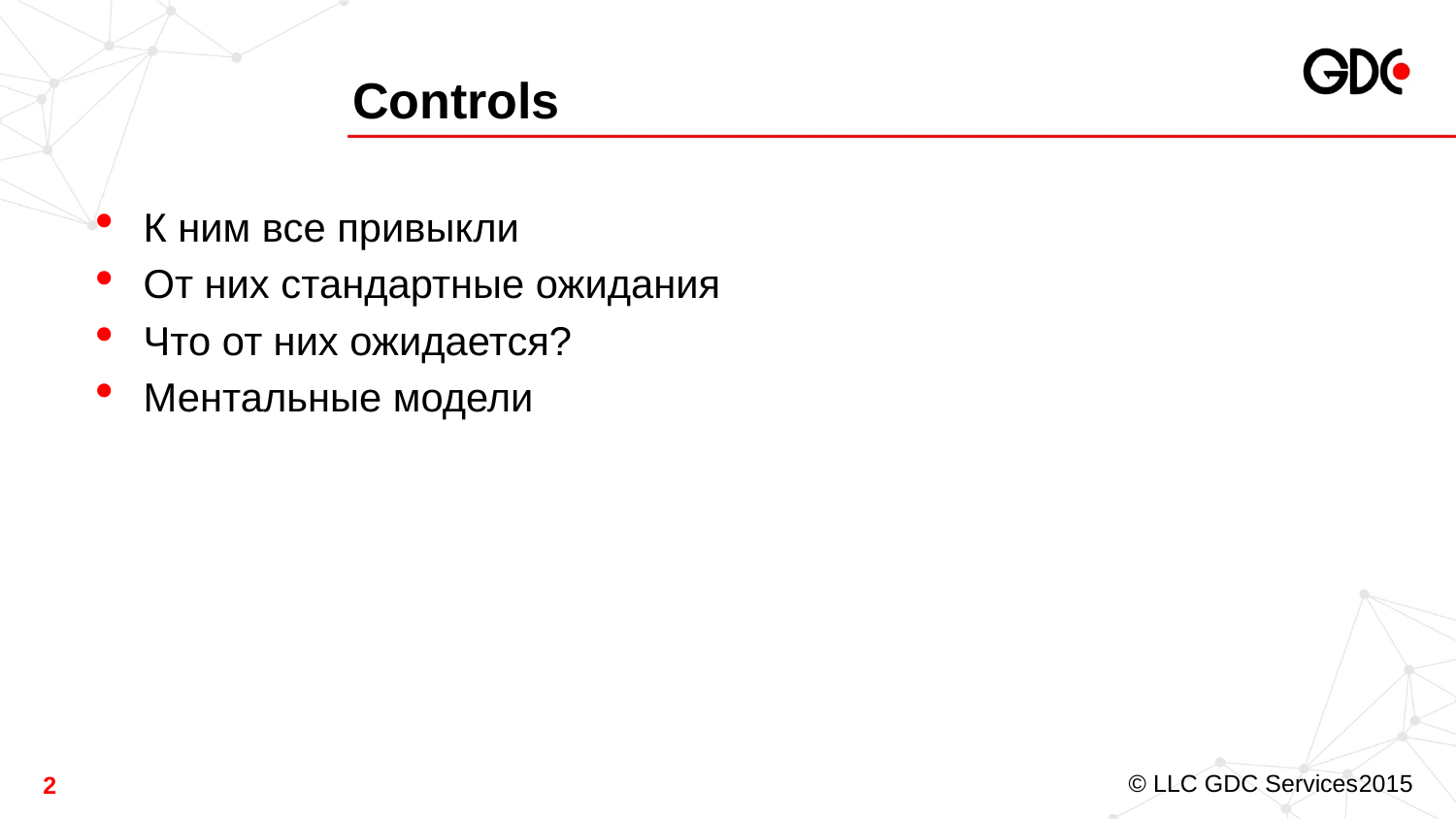

# Controls
К ним все привыкли
От них стандартные ожидания
Что от них ожидается?
Ментальные модели